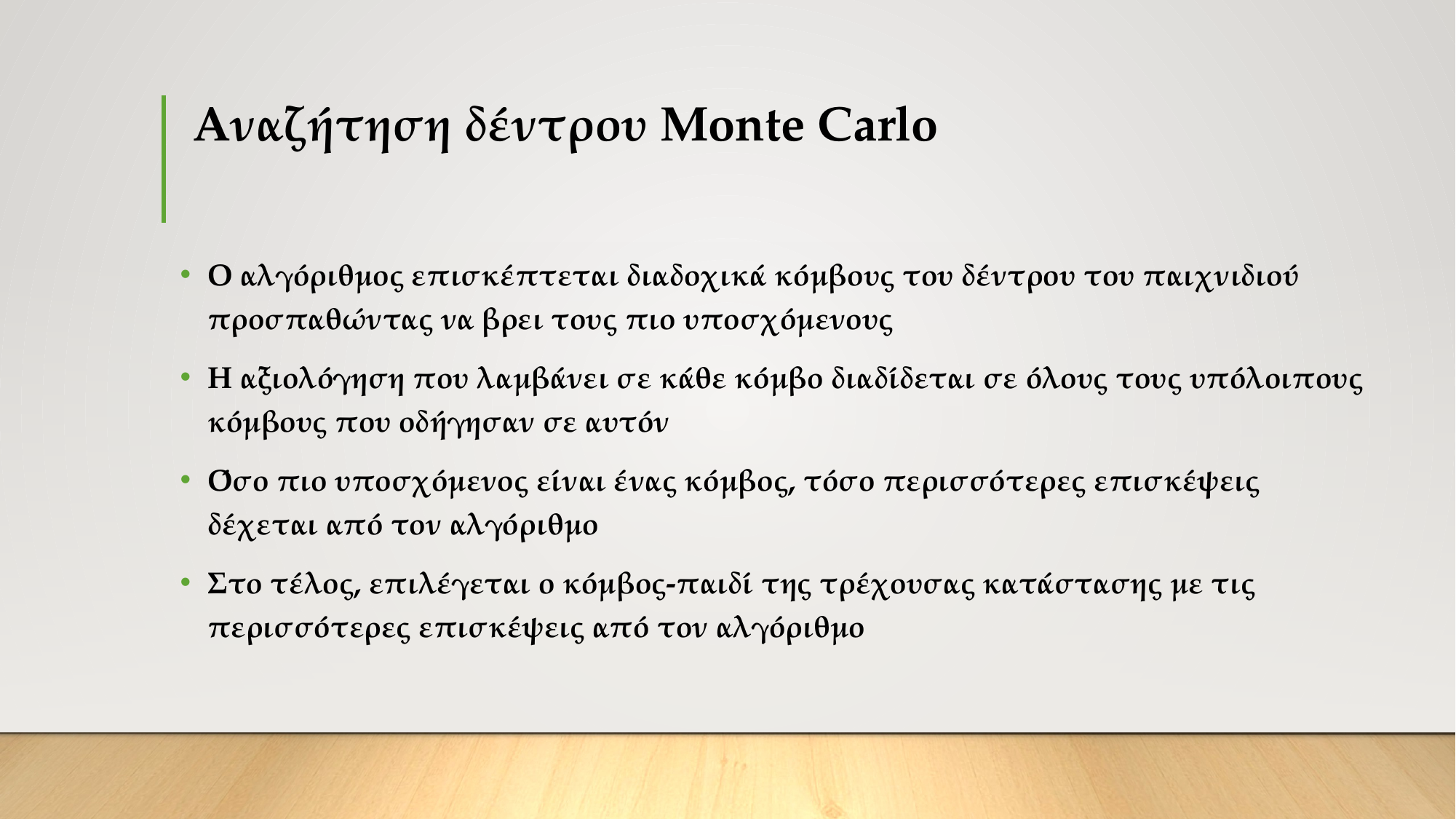

# Αναζήτηση δέντρου Monte Carlo
Ο αλγόριθμος επισκέπτεται διαδοχικά κόμβους του δέντρου του παιχνιδιού προσπαθώντας να βρει τους πιο υποσχόμενους
Η αξιολόγηση που λαμβάνει σε κάθε κόμβο διαδίδεται σε όλους τους υπόλοιπους κόμβους που οδήγησαν σε αυτόν
Όσο πιο υποσχόμενος είναι ένας κόμβος, τόσο περισσότερες επισκέψεις δέχεται από τον αλγόριθμο
Στο τέλος, επιλέγεται ο κόμβος-παιδί της τρέχουσας κατάστασης με τις περισσότερες επισκέψεις από τον αλγόριθμο